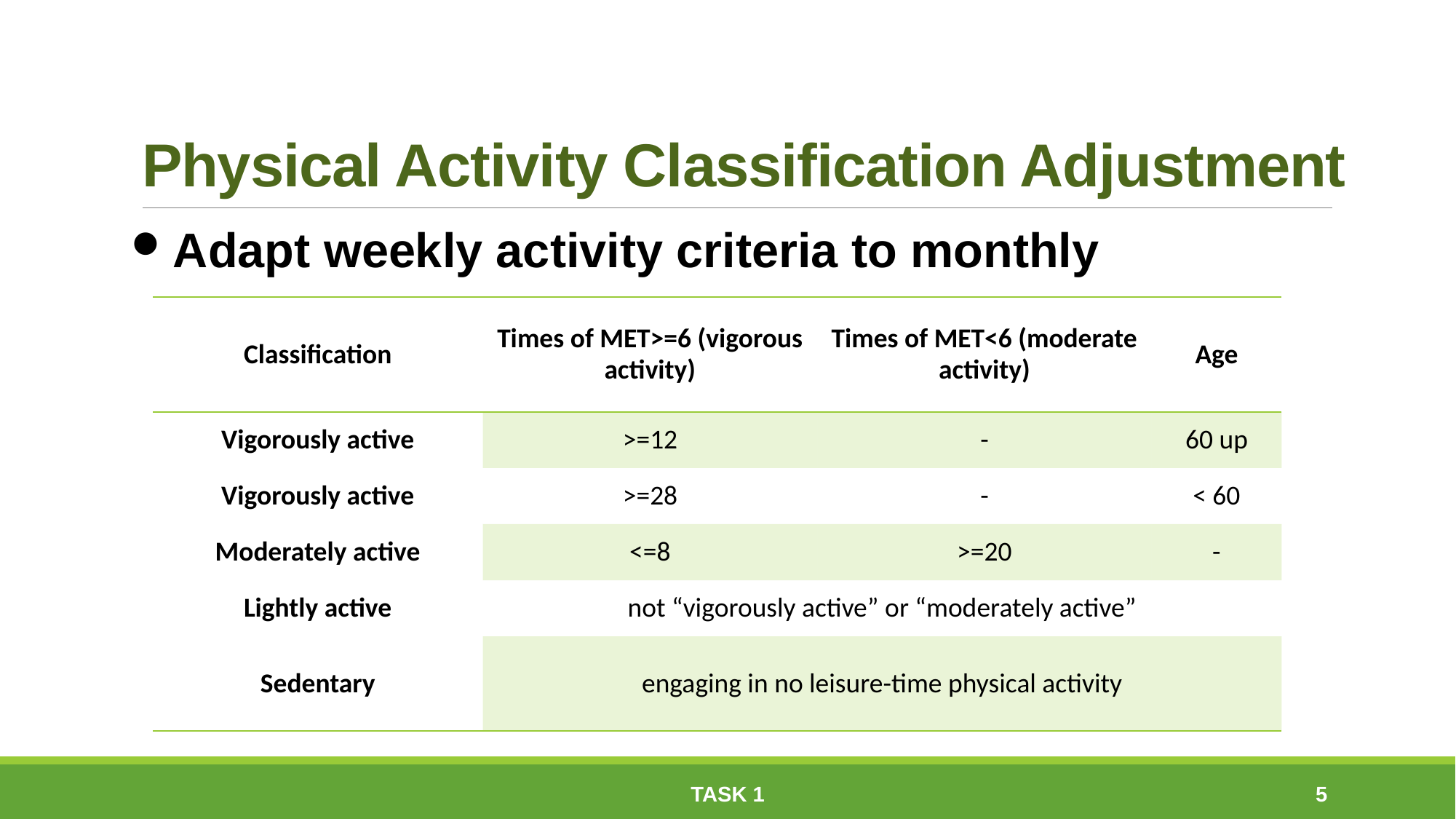

# Physical Activity Classification Adjustment
Adapt weekly activity criteria to monthly
| Classification | Times of MET>=6 (vigorous activity) | Times of MET<6 (moderate activity) | Age |
| --- | --- | --- | --- |
| Vigorously active | >=12 | - | 60 up |
| Vigorously active | >=28 | - | < 60 |
| Moderately active | <=8 | >=20 | - |
| Lightly active | not “vigorously active” or “moderately active” |  |  |
| Sedentary | engaging in no leisure-time physical activity |  |  |
task 1
5